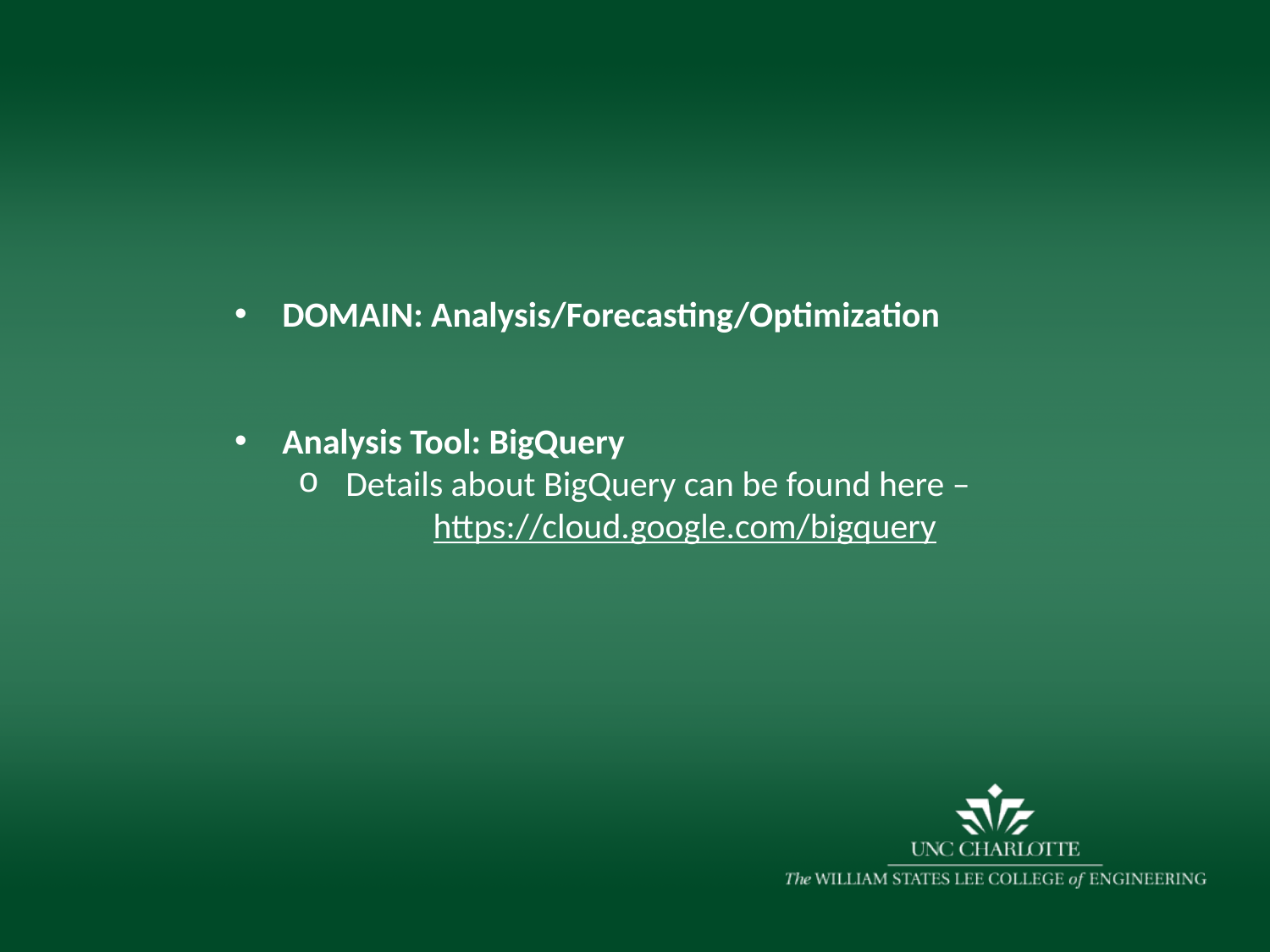

DOMAIN: Analysis/Forecasting/Optimization

Analysis Tool: BigQuery
Details about BigQuery can be found here –
  	 https://cloud.google.com/bigquery